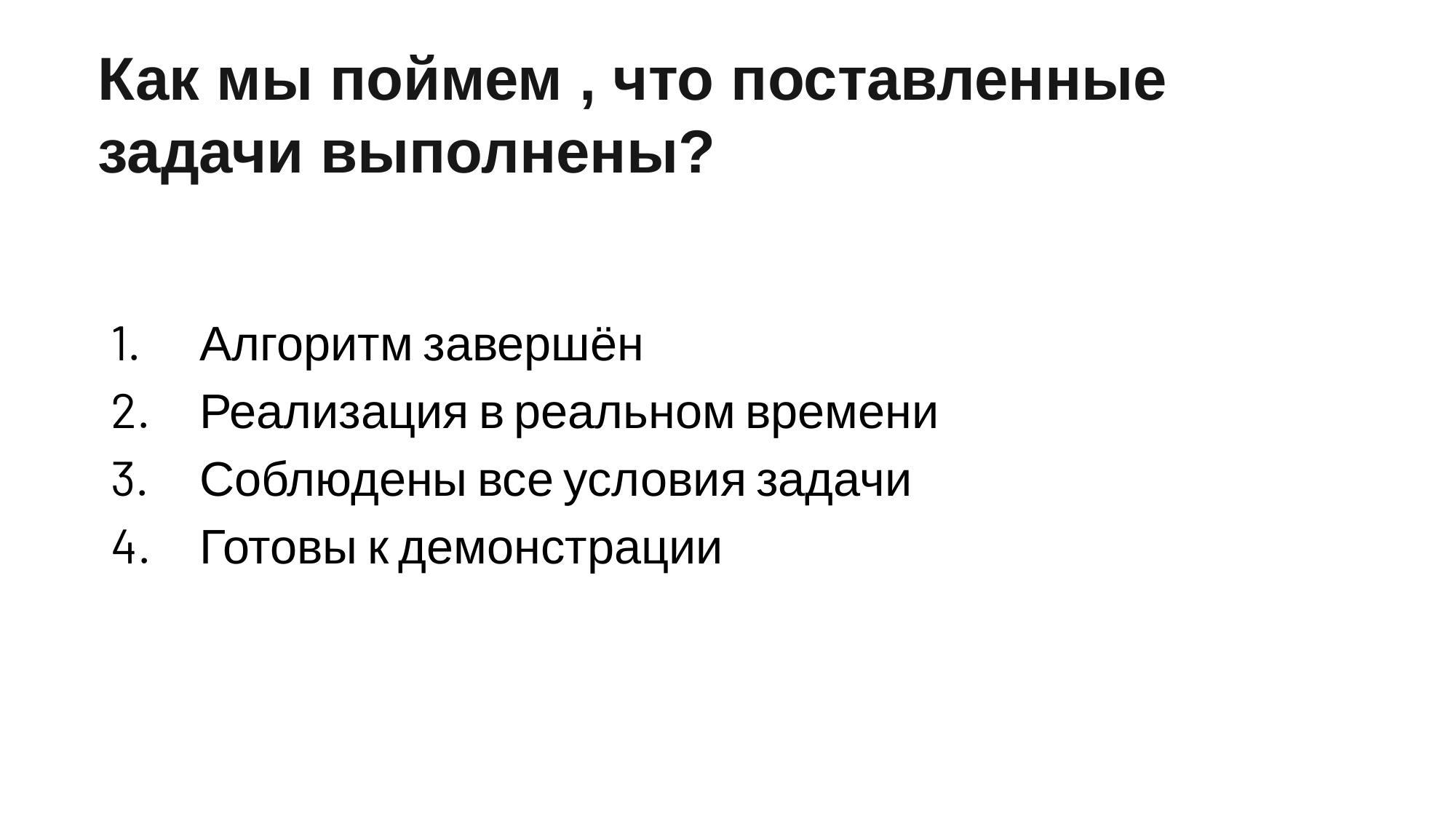

Как мы поймем , что поставленные задачи выполнены?

Алгоритм завершён
Реализация в реальном времени
Соблюдены все условия задачи
Готовы к демонстрации